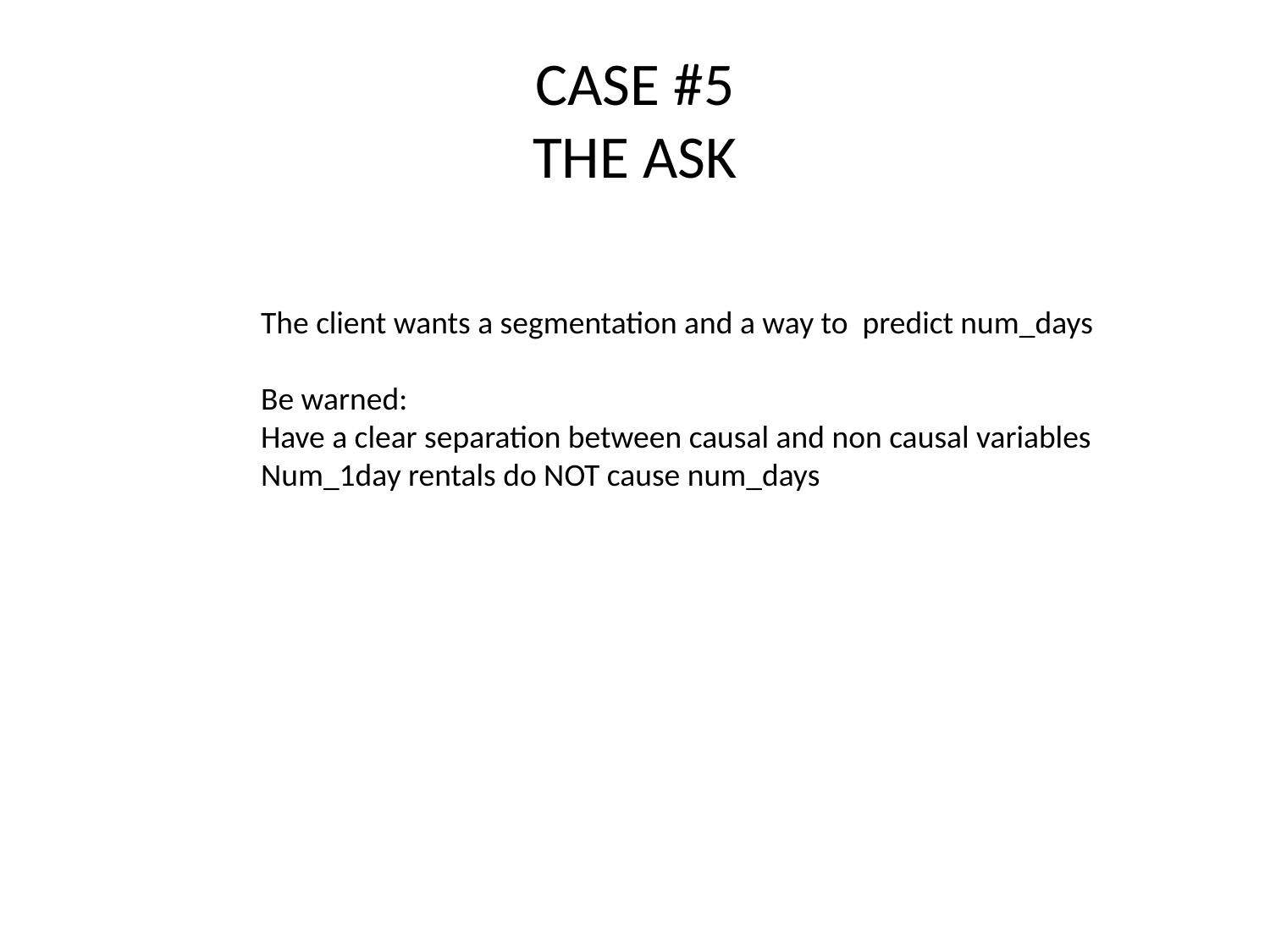

# CASE #5 THE ASK
The client wants a segmentation and a way to  predict num_days

Be warned:
Have a clear separation between causal and non causal variables
Num_1day rentals do NOT cause num_days